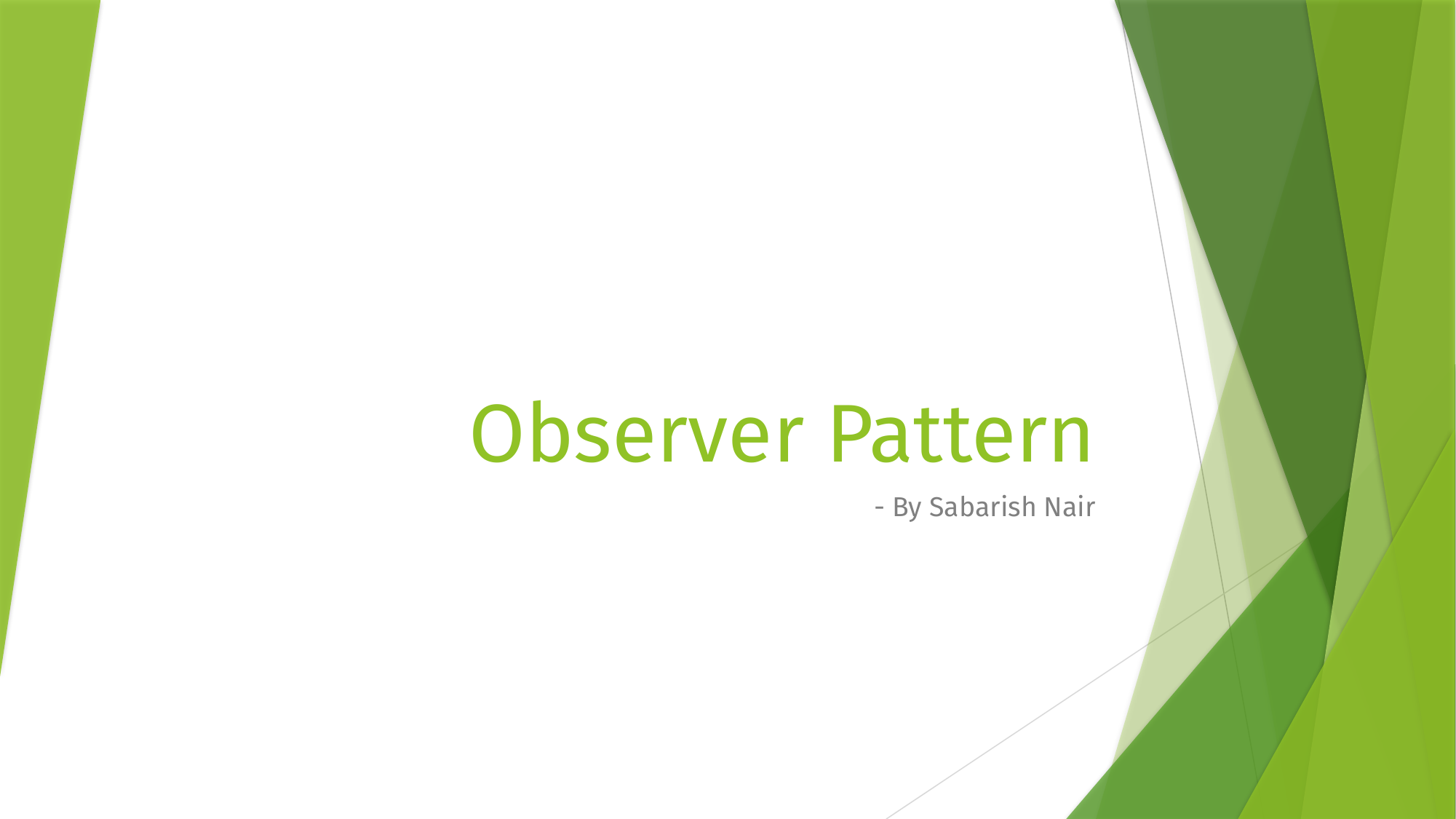

# Observer Pattern
- By Sabarish Nair